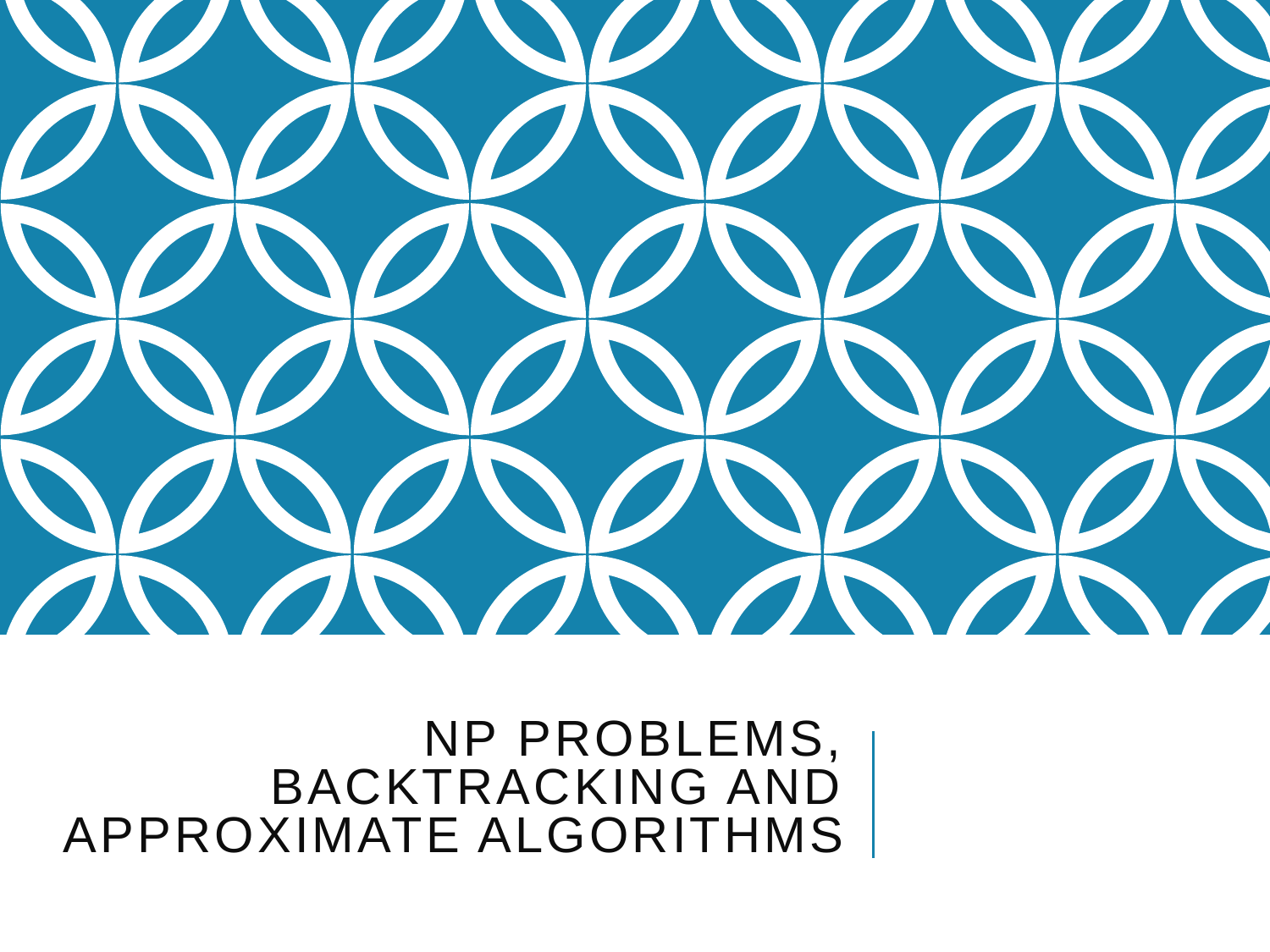

# NP problems, BACKTRACKING and Approximate Algorithms